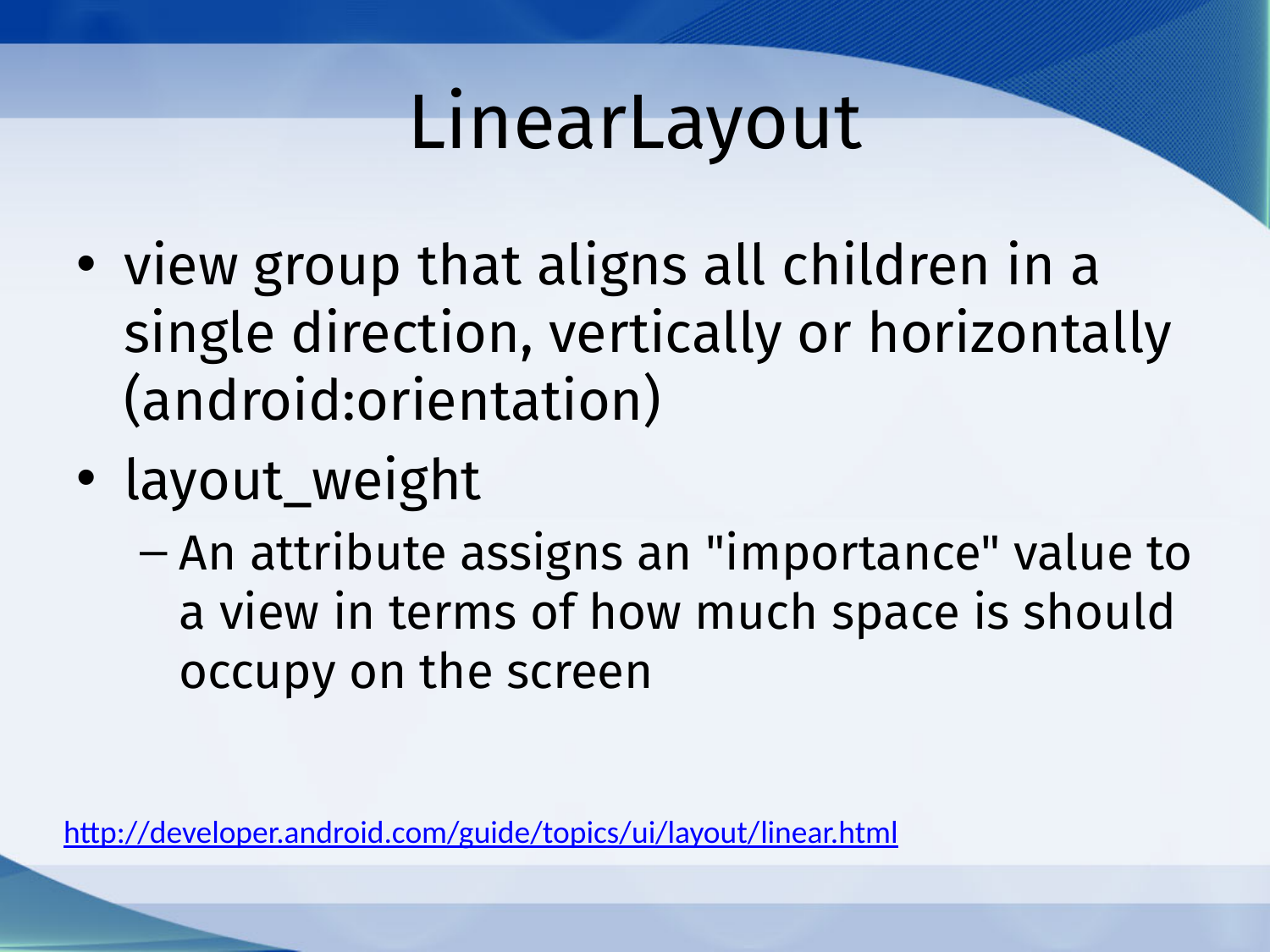

# LinearLayout
view group that aligns all children in a single direction, vertically or horizontally (android:orientation)
layout_weight
An attribute assigns an "importance" value to a view in terms of how much space is should occupy on the screen
http://developer.android.com/guide/topics/ui/layout/linear.html